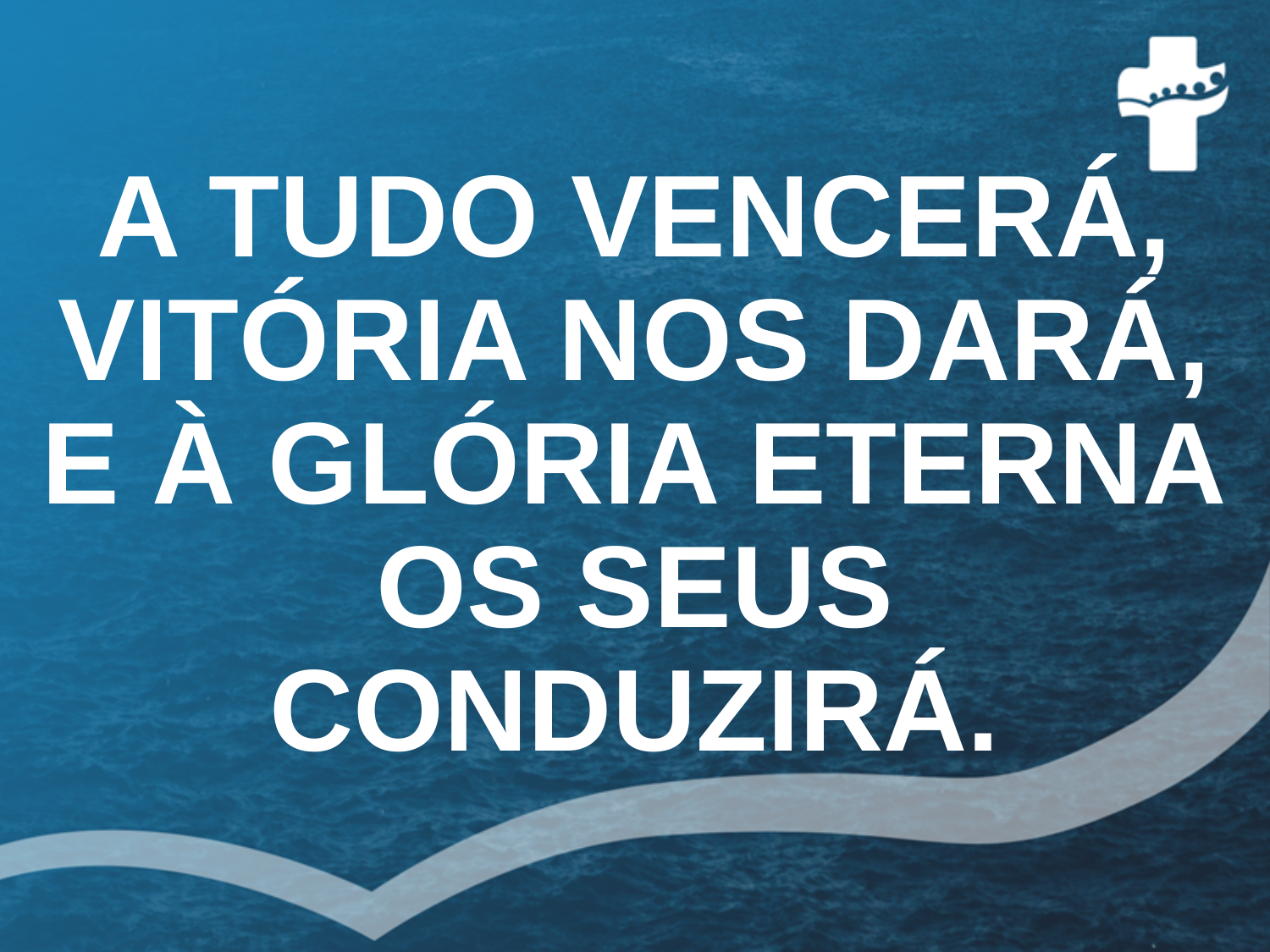

# A TUDO VENCERÁ, VITÓRIA NOS DARÁ, E À GLÓRIA ETERNA OS SEUS CONDUZIRÁ.